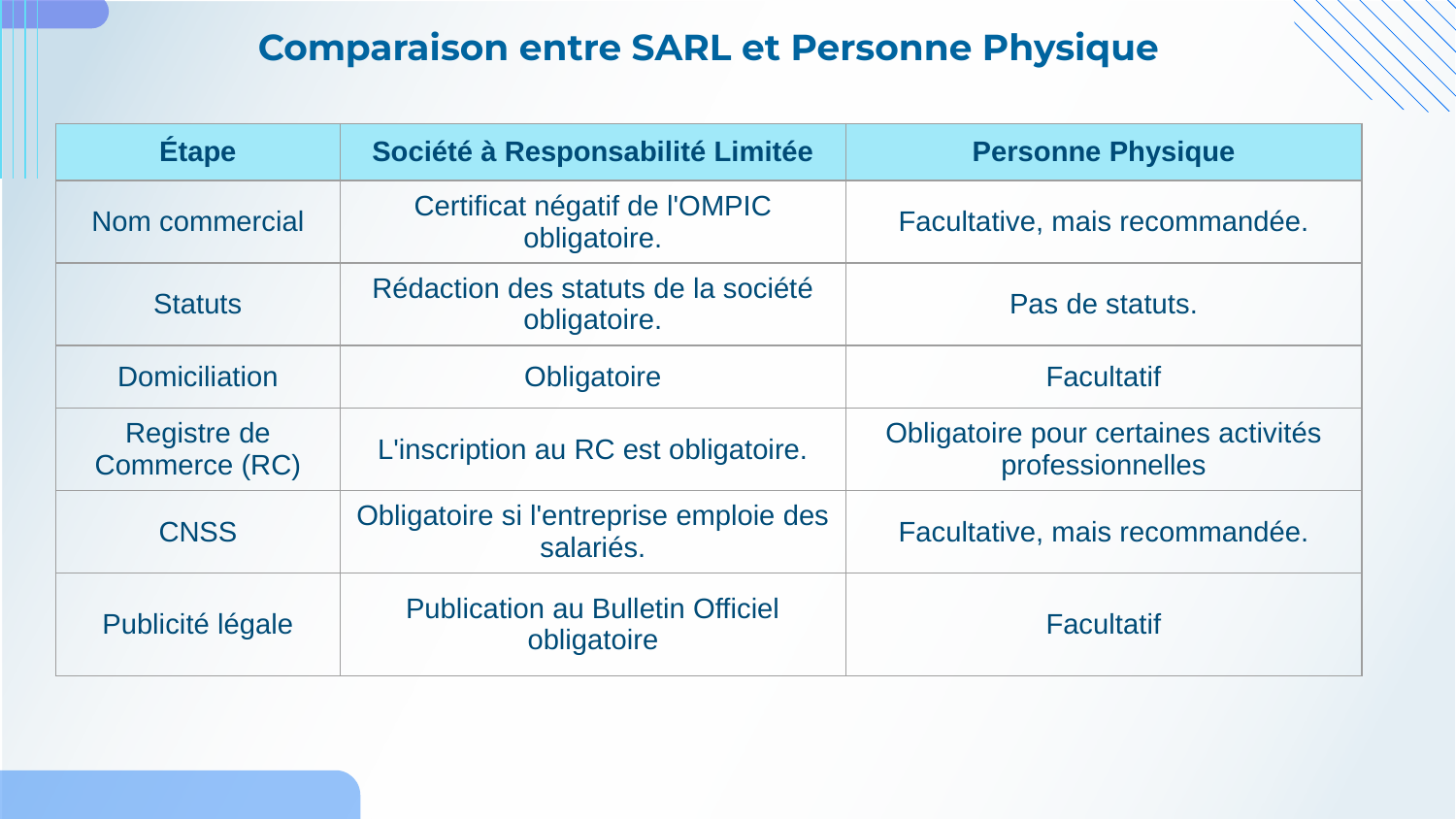

Comparaison entre SARL et Personne Physique
| Étape | Société à Responsabilité Limitée | Personne Physique |
| --- | --- | --- |
| Nom commercial | Certificat négatif de l'OMPIC obligatoire. | Facultative, mais recommandée. |
| Statuts | Rédaction des statuts de la société obligatoire. | Pas de statuts. |
| Domiciliation | Obligatoire | Facultatif |
| Registre de Commerce (RC) | L'inscription au RC est obligatoire. | Obligatoire pour certaines activités professionnelles |
| CNSS | Obligatoire si l'entreprise emploie des salariés. | Facultative, mais recommandée. |
| Publicité légale | Publication au Bulletin Officiel obligatoire | Facultatif |